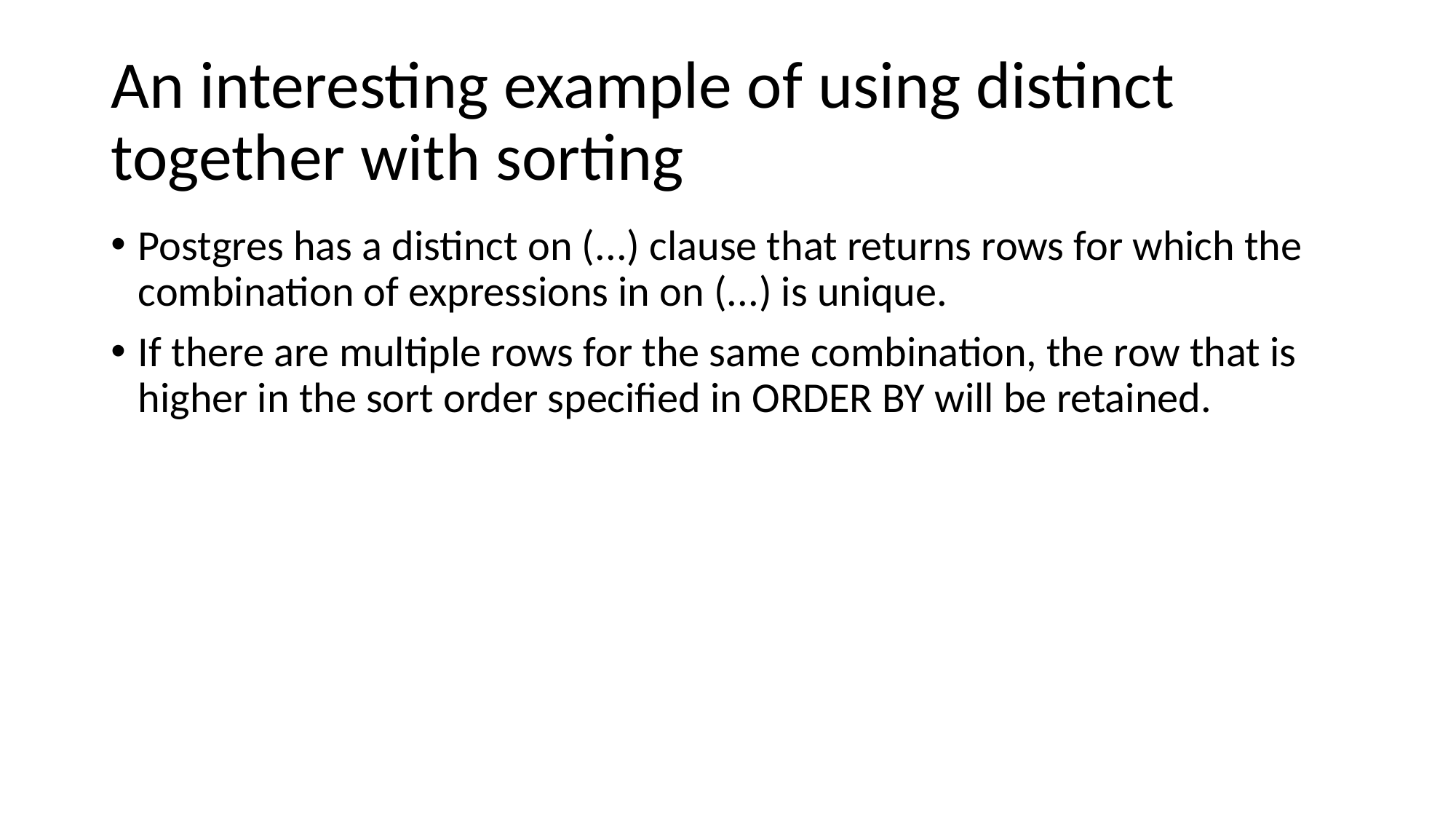

# An interesting example of using distinct together with sorting
Postgres has a distinct on (...) clause that returns rows for which the combination of expressions in on (...) is unique.
If there are multiple rows for the same combination, the row that is higher in the sort order specified in ORDER BY will be retained.